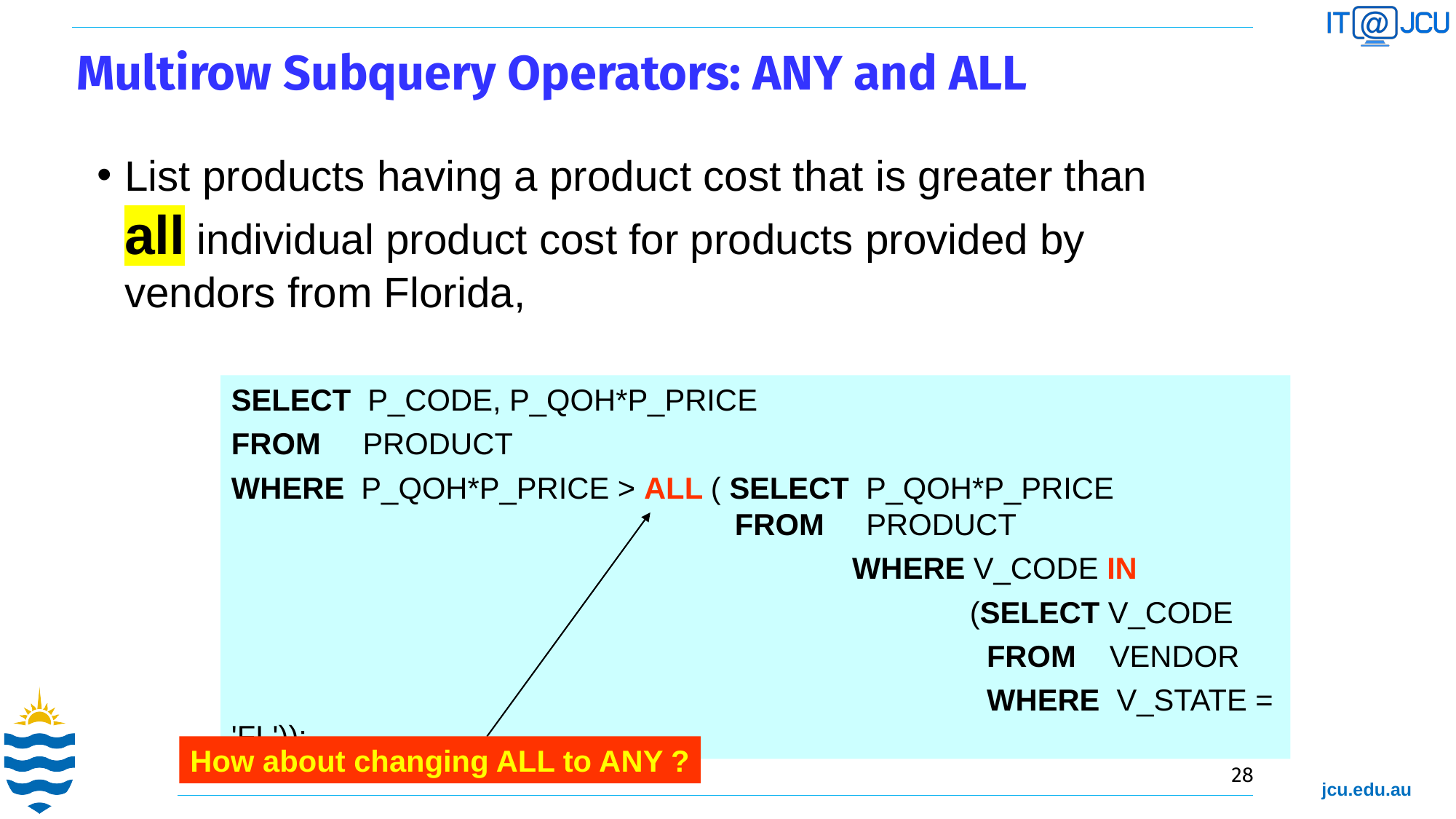

# Multirow Subquery Operators: ANY and ALL
List products having a product cost that is greater than all individual product cost for products provided by vendors from Florida,
SELECT  P_CODE, P_QOH*P_PRICE
FROM     PRODUCT
WHERE  P_QOH*P_PRICE > ALL ( SELECT  P_QOH*P_PRICE 					        FROM     PRODUCT
				                      WHERE V_CODE IN
						          (SELECT V_CODE
						            FROM    VENDOR
						            WHERE  V_STATE = 'FL'));

How about changing ALL to ANY ?
28